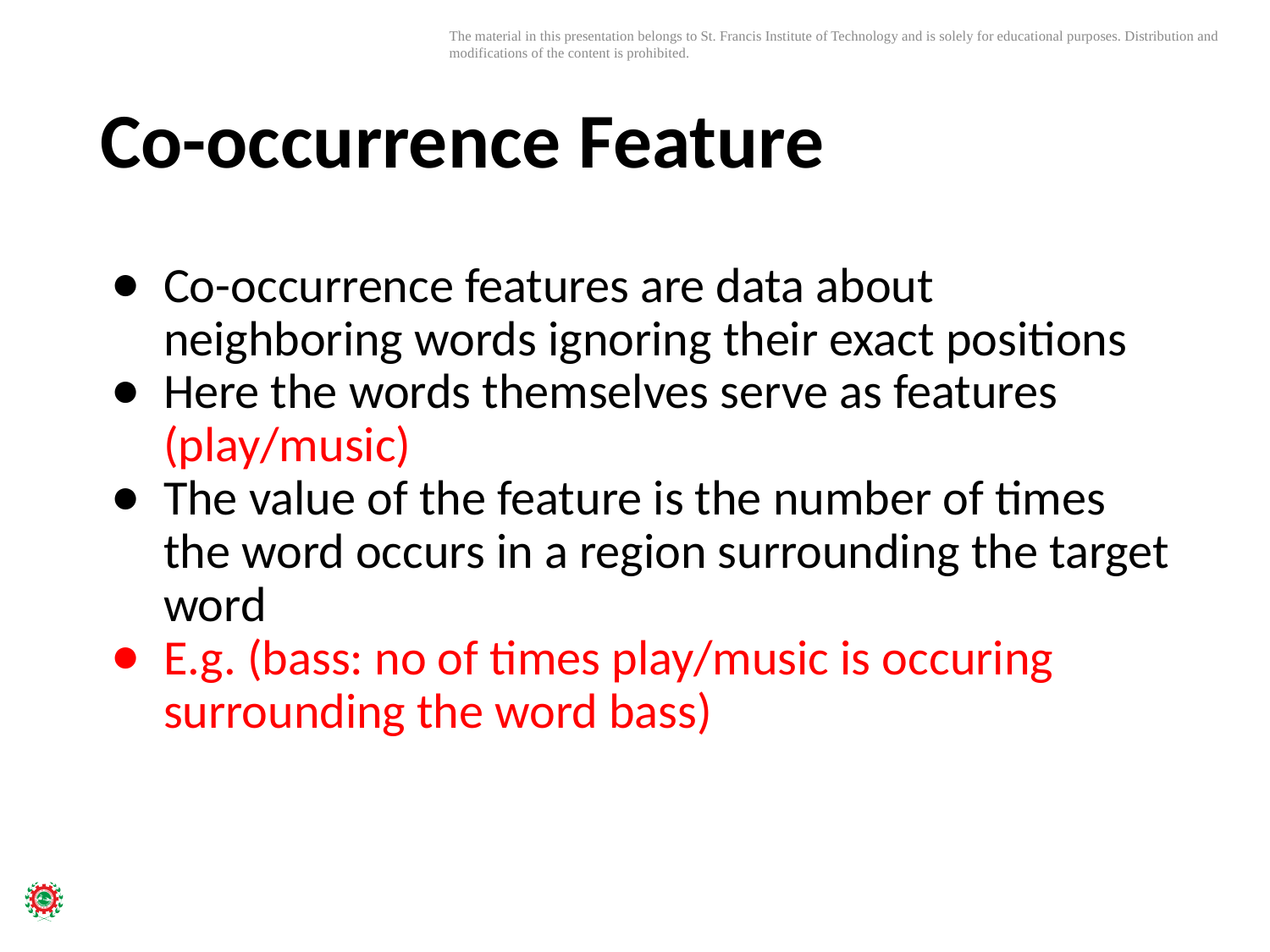

# Co-occurrence Feature
Co-occurrence features are data about neighboring words ignoring their exact positions
Here the words themselves serve as features (play/music)
The value of the feature is the number of times the word occurs in a region surrounding the target word
E.g. (bass: no of times play/music is occuring surrounding the word bass)